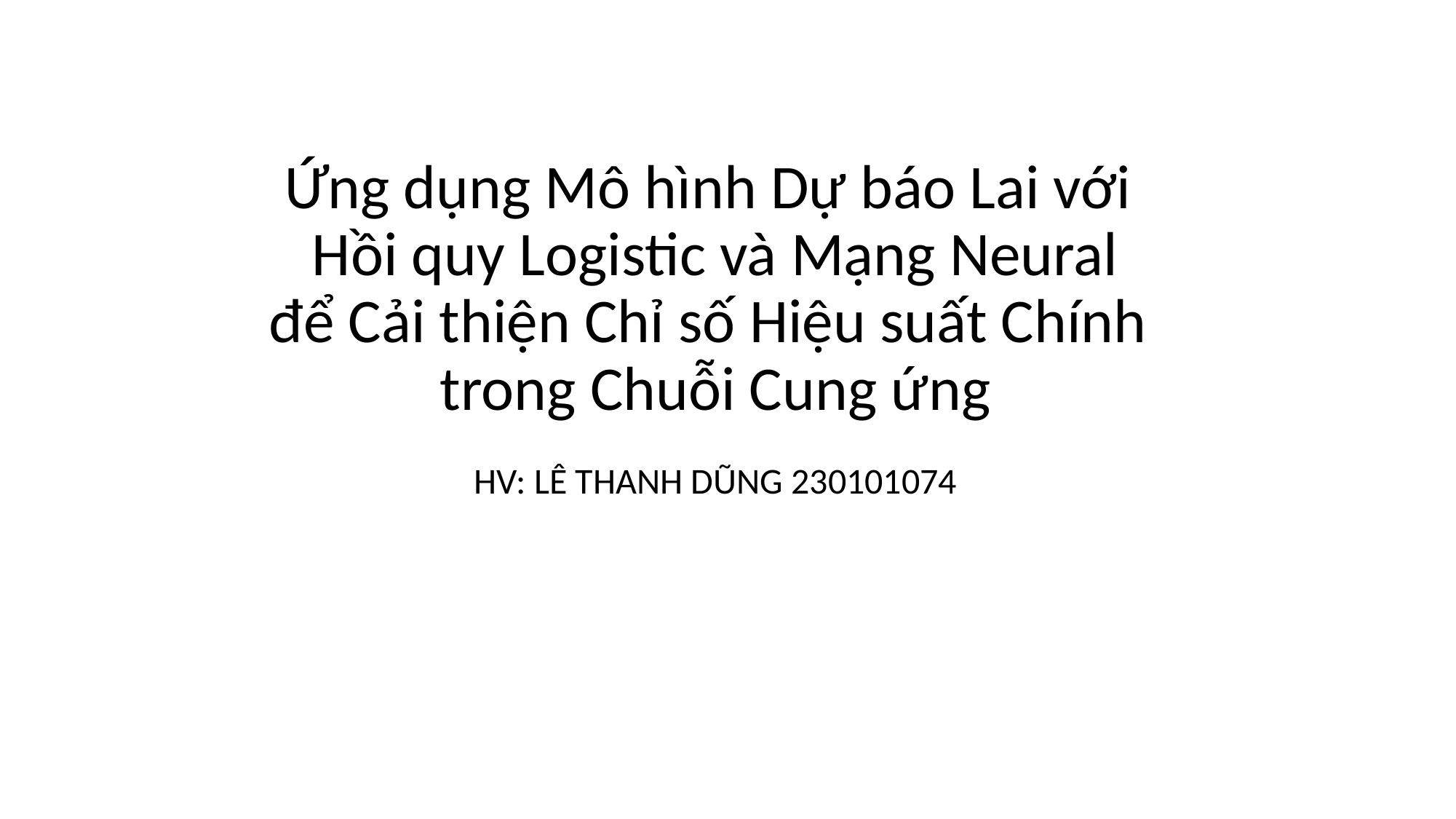

# Ứng dụng Mô hình Dự báo Lai với Hồi quy Logistic và Mạng Neural để Cải thiện Chỉ số Hiệu suất Chính trong Chuỗi Cung ứng HV: LÊ THANH DŨNG 230101074

Mục tiêu nghiên cứu: Nâng cao độ chính xác của dự báo KPI trong chuỗi cung ứng bằng cách sử dụng mô hình lai kết hợp hồi quy Logistic và Mạng Neural.
Phương pháp:
Sử dụng dữ liệu đánh giá độ chín của Lean.
Phát triển mô hình hồi quy Logistic và Mạng Neural.
Kết hợp các mô hình thành mô hình lai để dự báo chính xác hơn.
Kết quả: Mô hình lai cải thiện độ chính xác dự báo lên 17% và F1 score lên 13%.